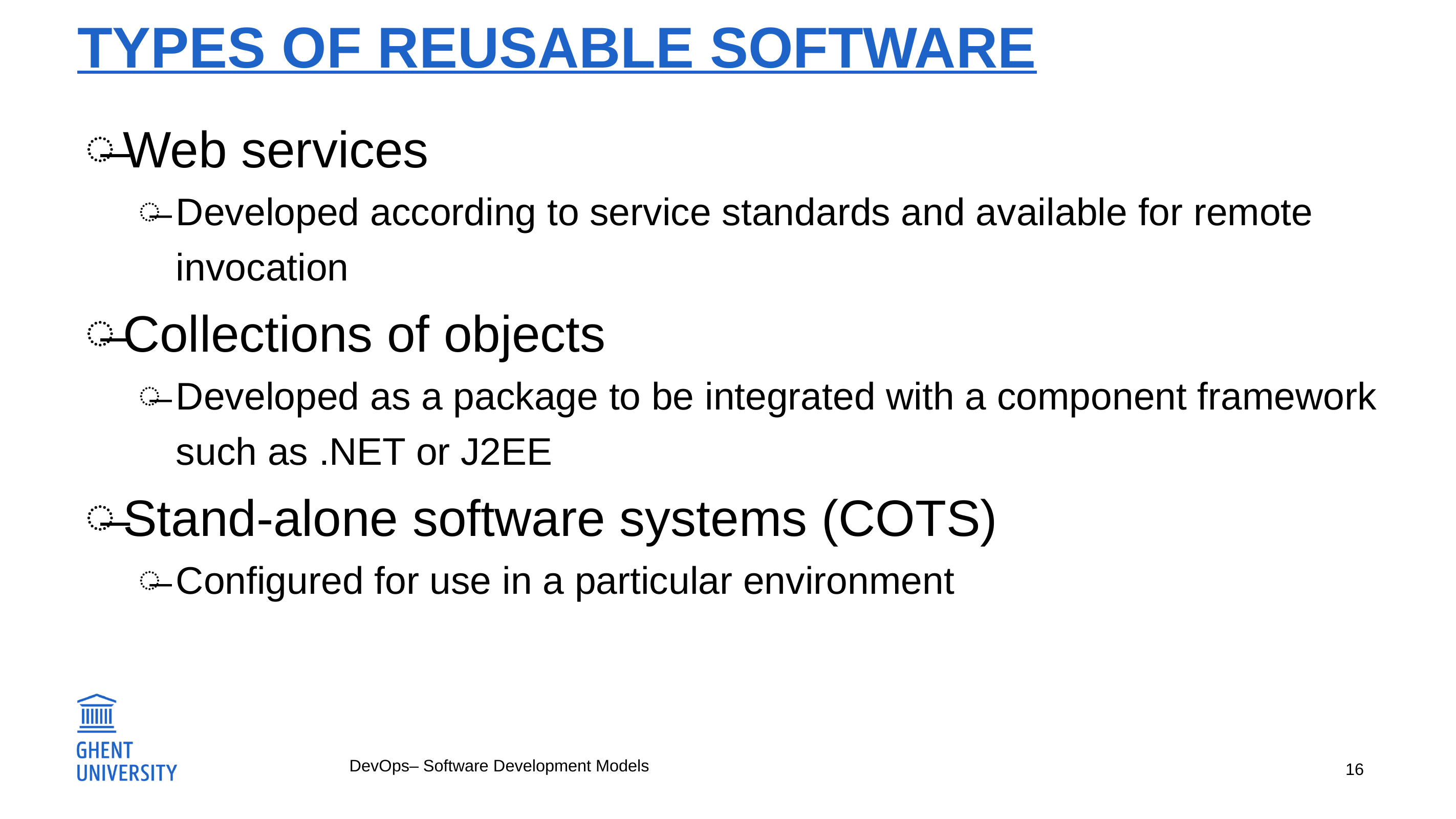

# Types of reusable software
Web services
Developed according to service standards and available for remote invocation
Collections of objects
Developed as a package to be integrated with a component framework such as .NET or J2EE
Stand-alone software systems (COTS)
Configured for use in a particular environment